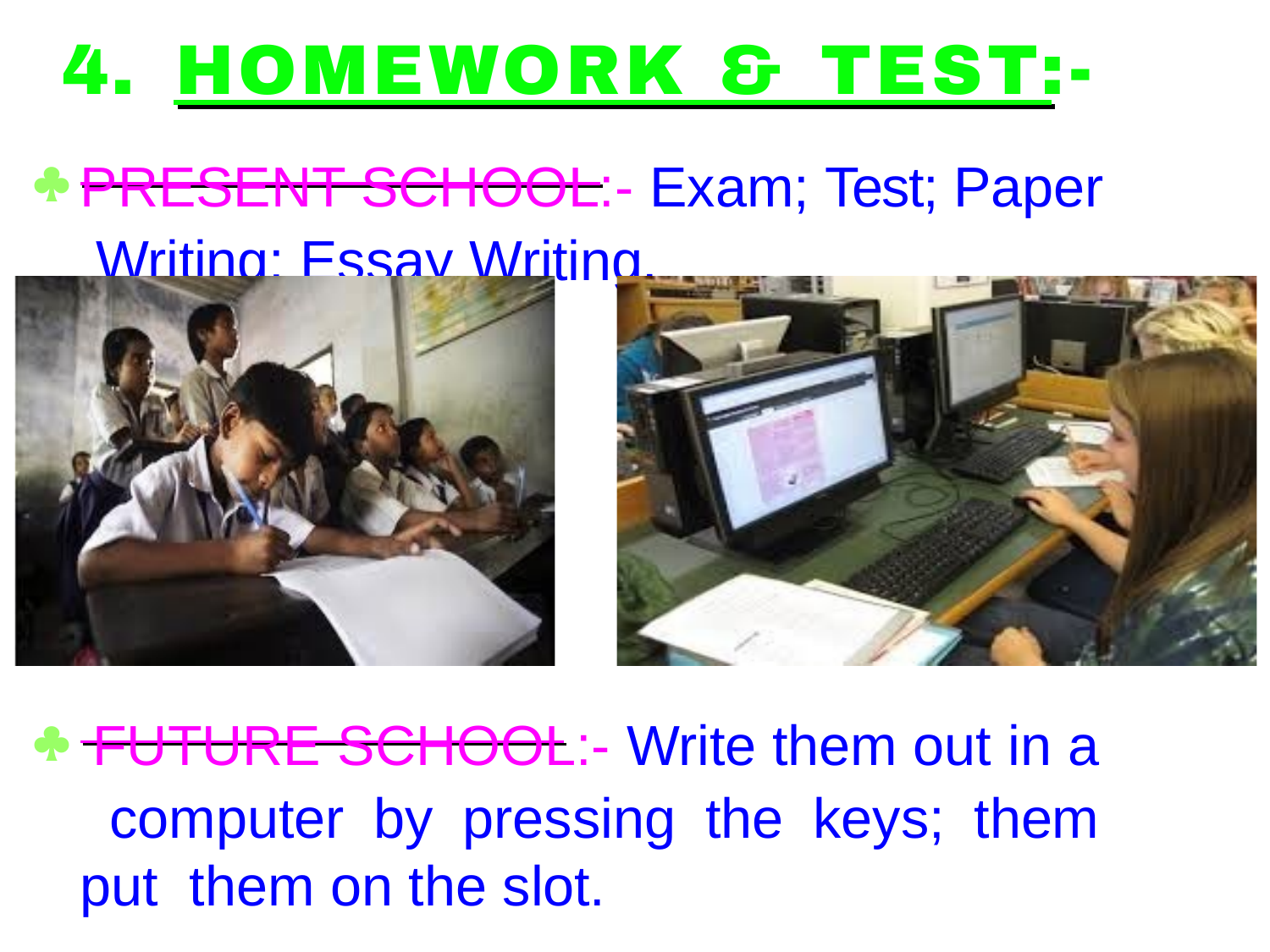

# 4.	HOMEWORK & TEST:-

♣	PRESENT SCHOOL:- Exam; Test; Paper  Writing; Essay Writing.

♣ FUTURE SCHOOL:- Write them out in a  computer by pressing the keys; them put  them on the slot.